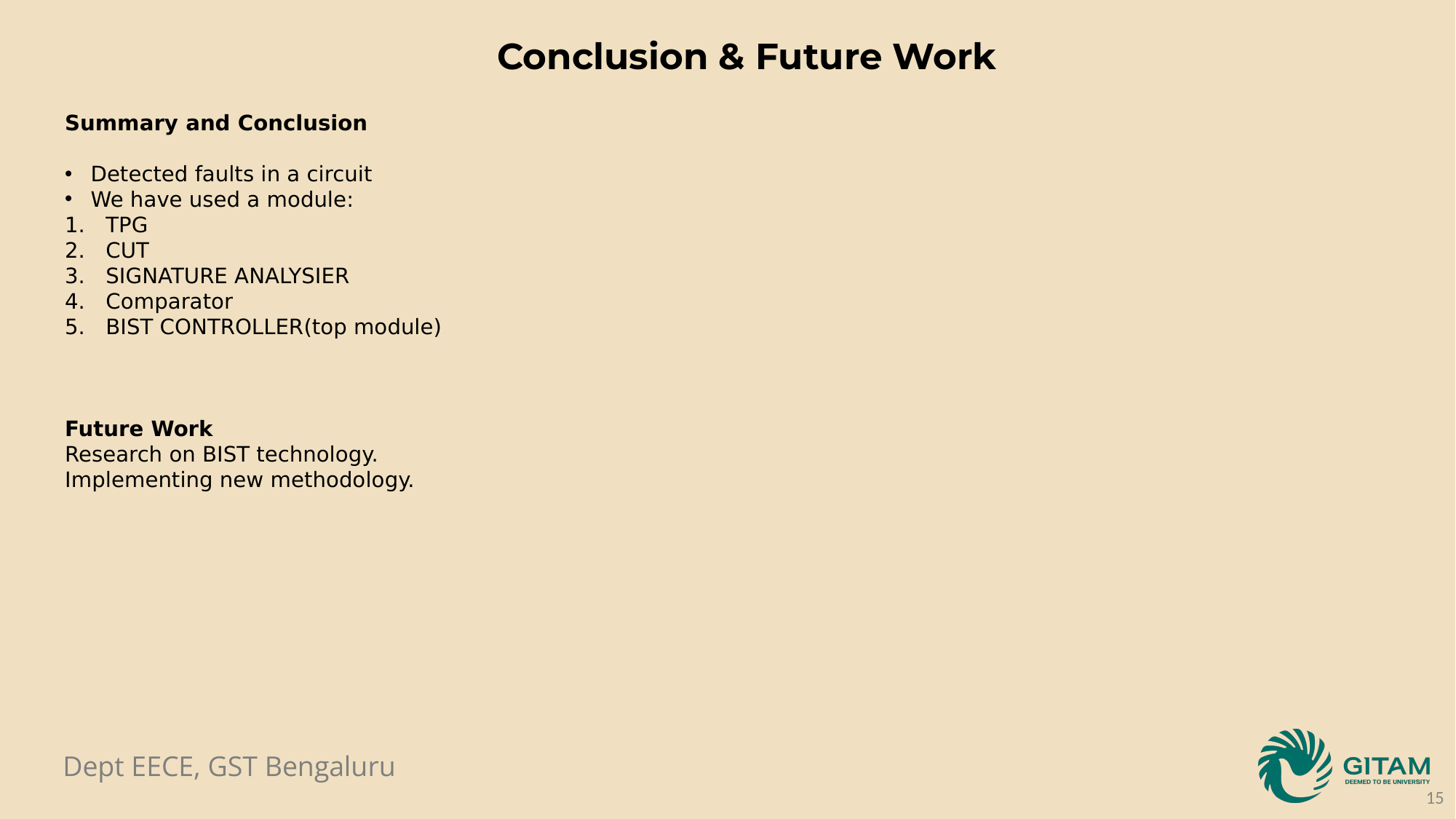

Conclusion & Future Work
Summary and Conclusion

Detected faults in a circuit​
We have used a module:​
TPG​
CUT​
SIGNATURE ANALYSIER​
Comparator
BIST CONTROLLER​(top module)

Future Work
Research on BIST technology.
Implementing new methodology.
15